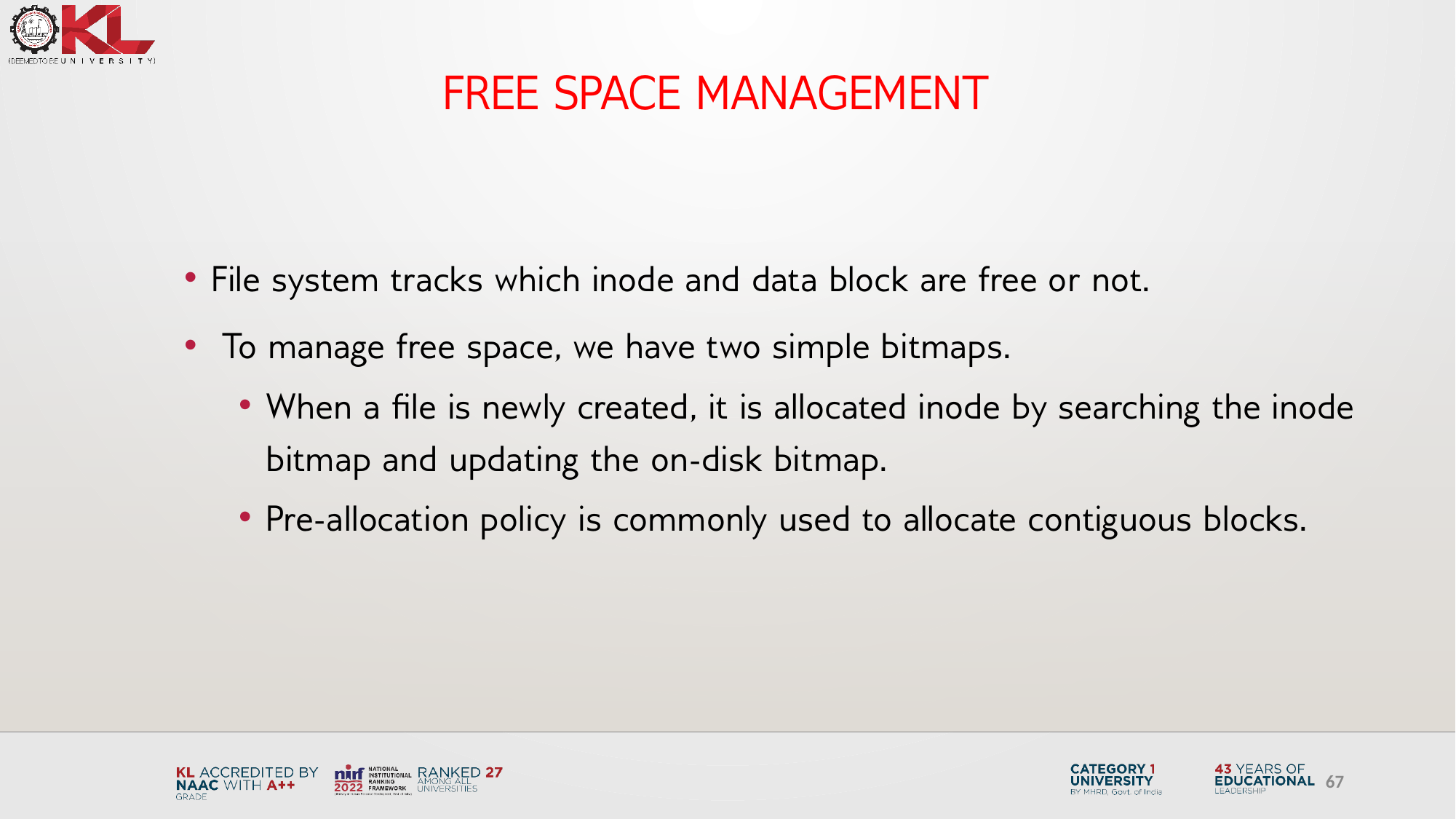

# Free Space Management
File system tracks which inode and data block are free or not.
 To manage free space, we have two simple bitmaps.
When a file is newly created, it is allocated inode by searching the inode bitmap and updating the on-disk bitmap.
Pre-allocation policy is commonly used to allocate contiguous blocks.

67